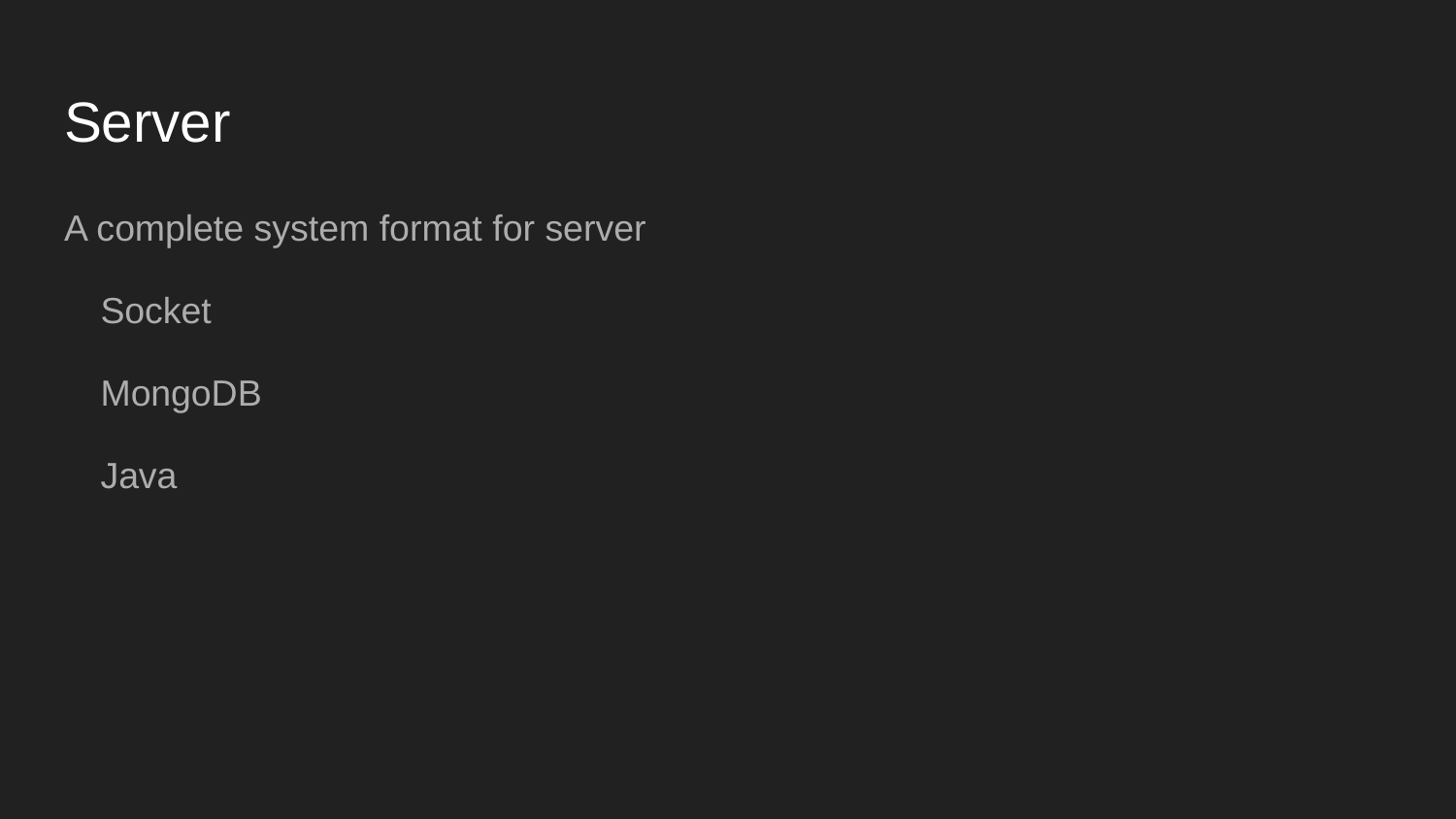

# Server
A complete system format for server
Socket
MongoDB
Java